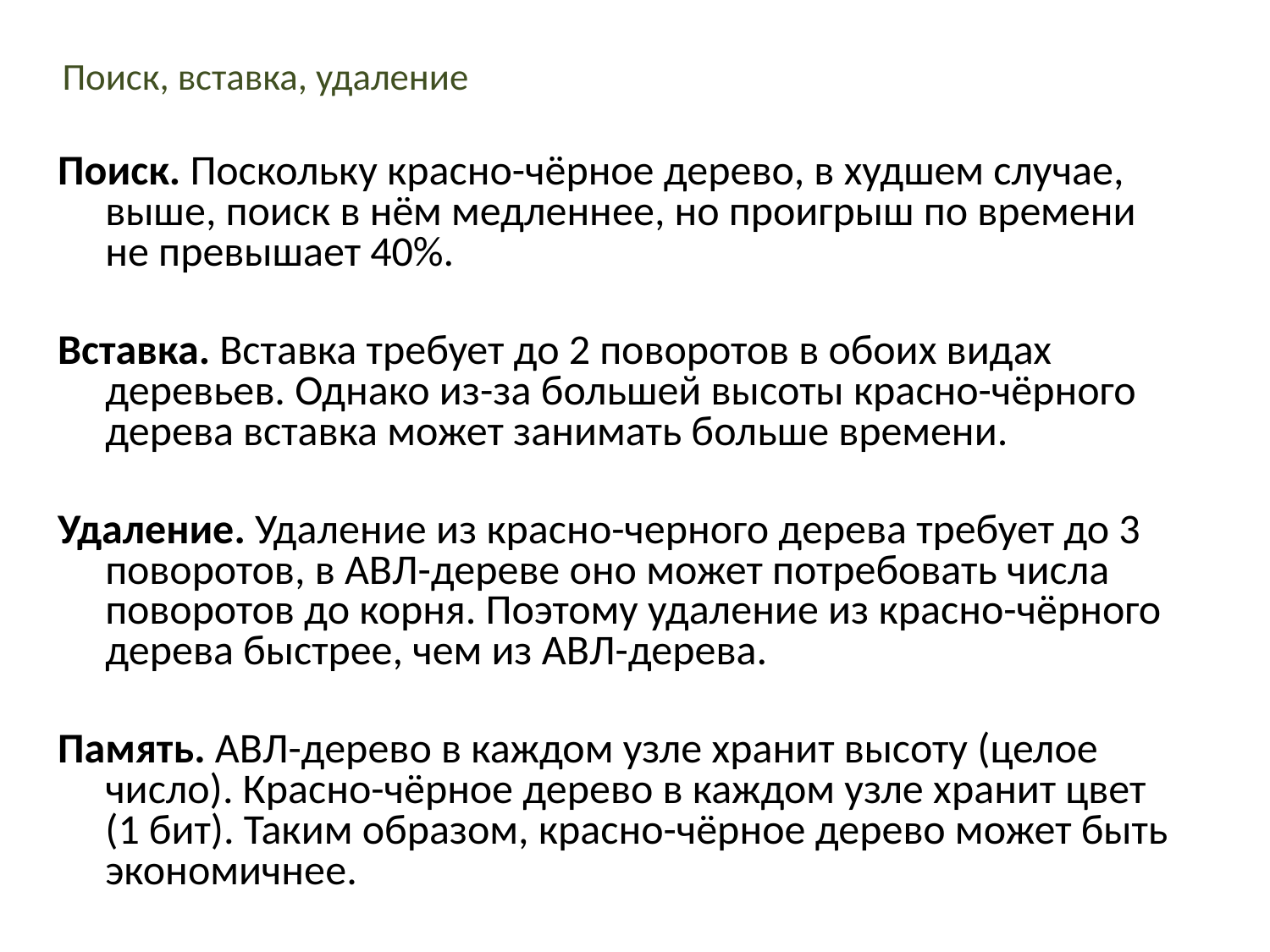

# Поиск, вставка, удаление
Поиск. Поскольку красно-чёрное дерево, в худшем случае, выше, поиск в нём медленнее, но проигрыш по времени не превышает 40%.

Вставка. Вставка требует до 2 поворотов в обоих видах деревьев. Однако из-за большей высоты красно-чёрного дерева вставка может занимать больше времени.

Удаление. Удаление из красно-черного дерева требует до 3 поворотов, в АВЛ-дереве оно может потребовать числа поворотов до корня. Поэтому удаление из красно-чёрного дерева быстрее, чем из АВЛ-дерева.

Память. АВЛ-дерево в каждом узле хранит высоту (целое число). Красно-чёрное дерево в каждом узле хранит цвет (1 бит). Таким образом, красно-чёрное дерево может быть экономичнее.